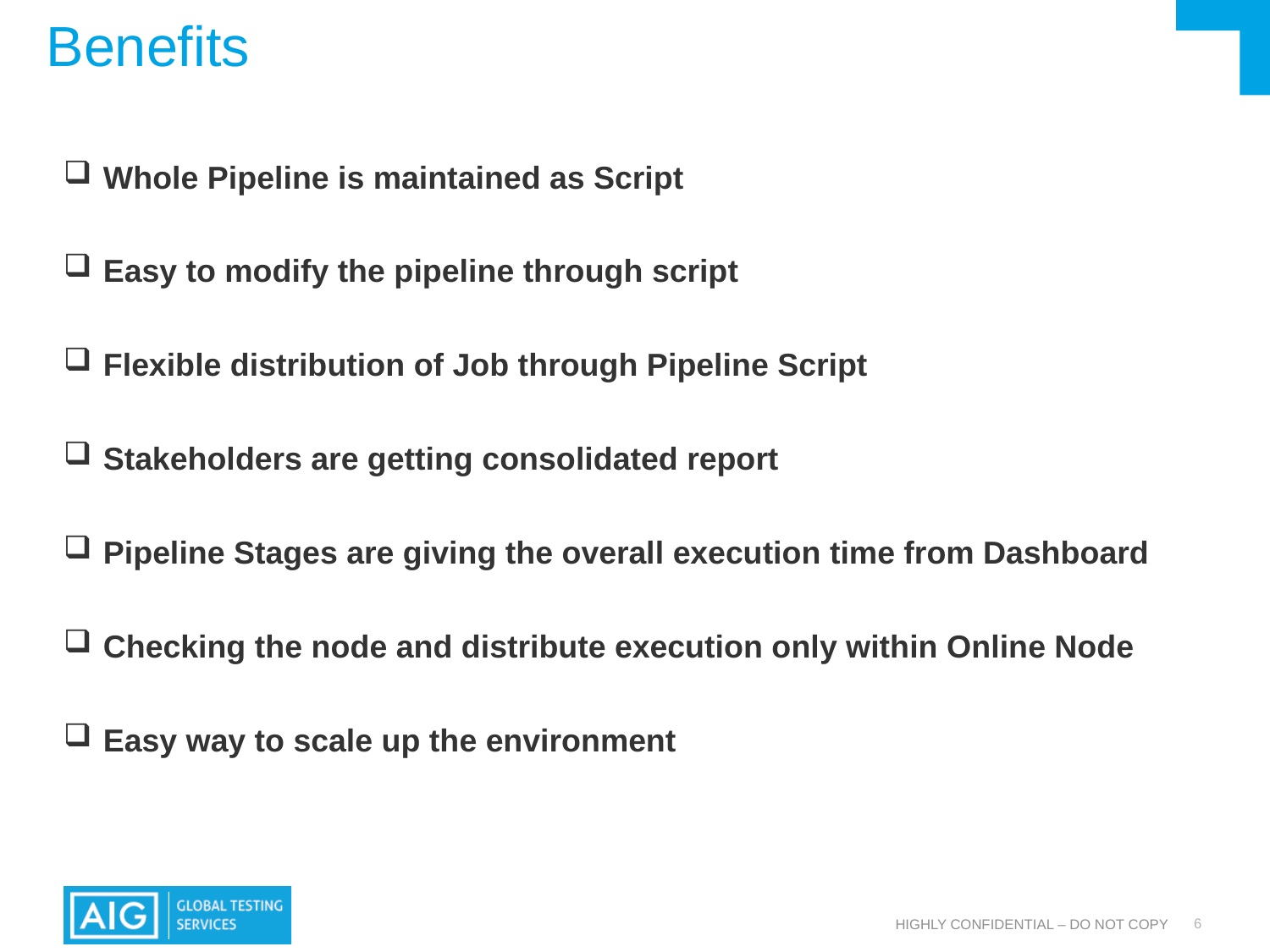

# Benefits
Whole Pipeline is maintained as Script
Easy to modify the pipeline through script
Flexible distribution of Job through Pipeline Script
Stakeholders are getting consolidated report
Pipeline Stages are giving the overall execution time from Dashboard
Checking the node and distribute execution only within Online Node
Easy way to scale up the environment

6